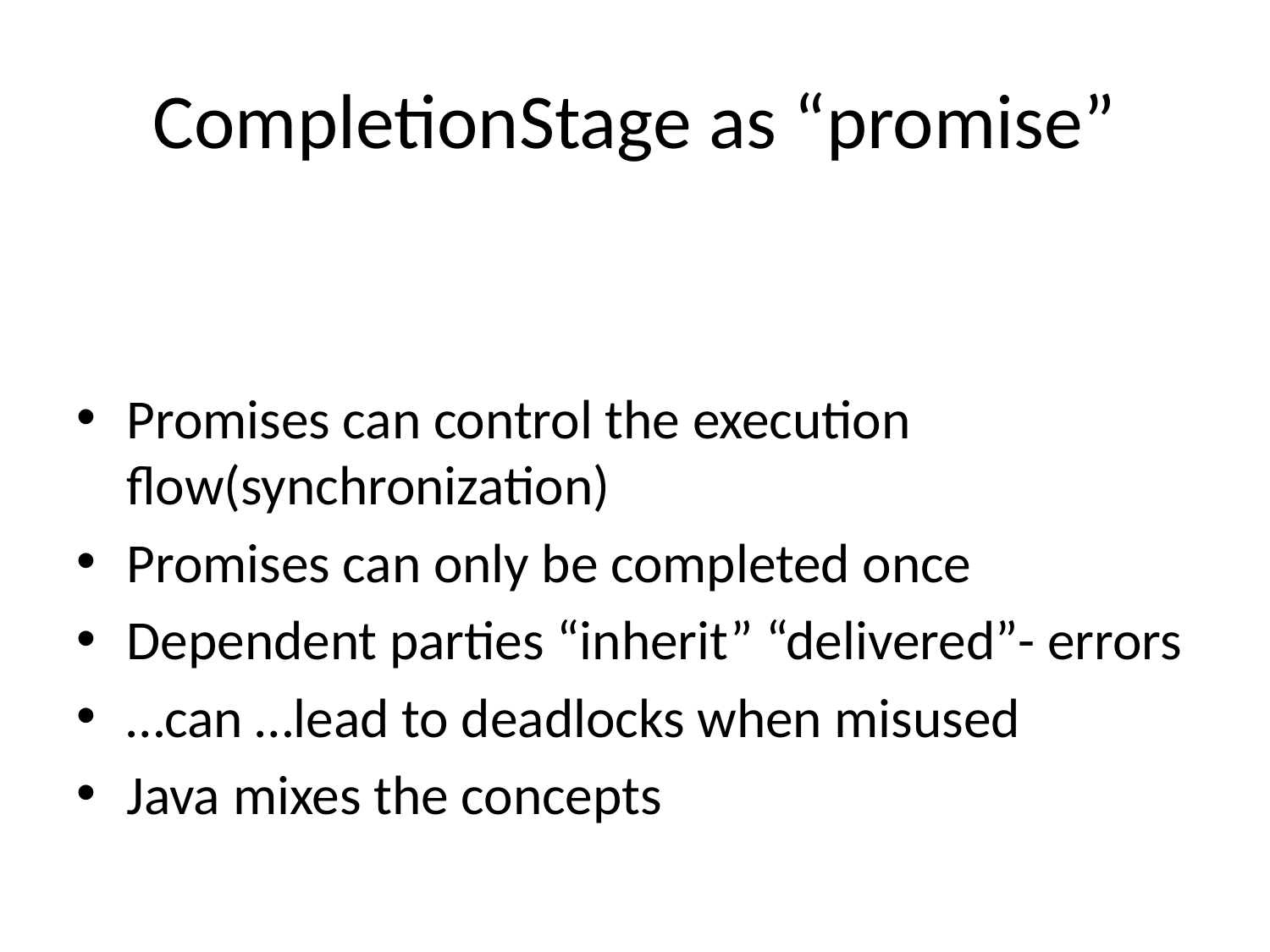

# CompletionStage as “promise”

Promises can control the execution flow(synchronization)
Promises can only be completed once
Dependent parties “inherit” “delivered”- errors
…can …lead to deadlocks when misused
Java mixes the concepts